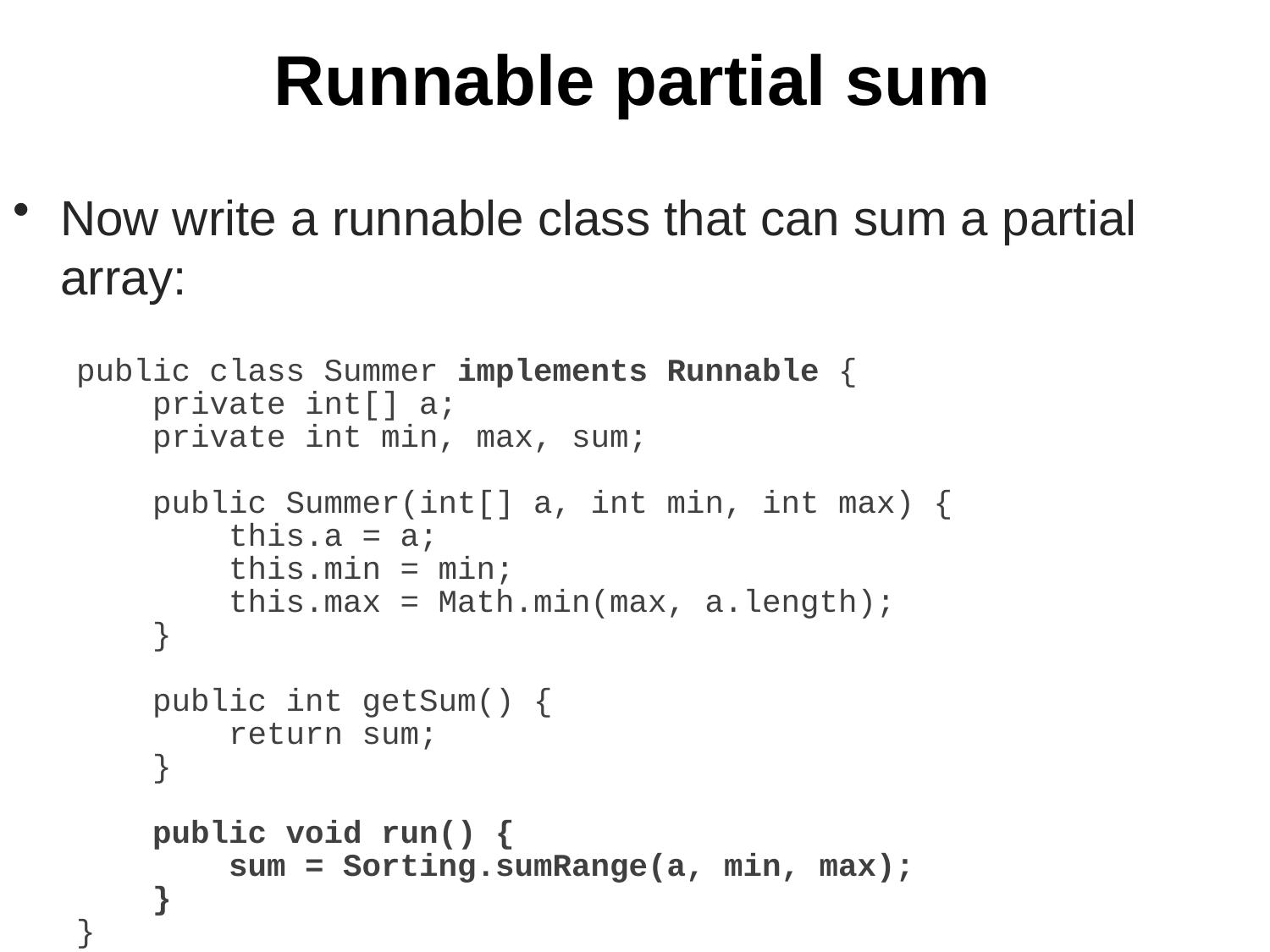

# Runnable partial sum
Now write a runnable class that can sum a partial array:

public class Summer implements Runnable {
    private int[] a;
    private int min, max, sum;

    public Summer(int[] a, int min, int max) {
        this.a = a;
        this.min = min;
        this.max = Math.min(max, a.length);
    }

    public int getSum() {
        return sum;
    }

    public void run() {
        sum = Sorting.sumRange(a, min, max);
    }
}